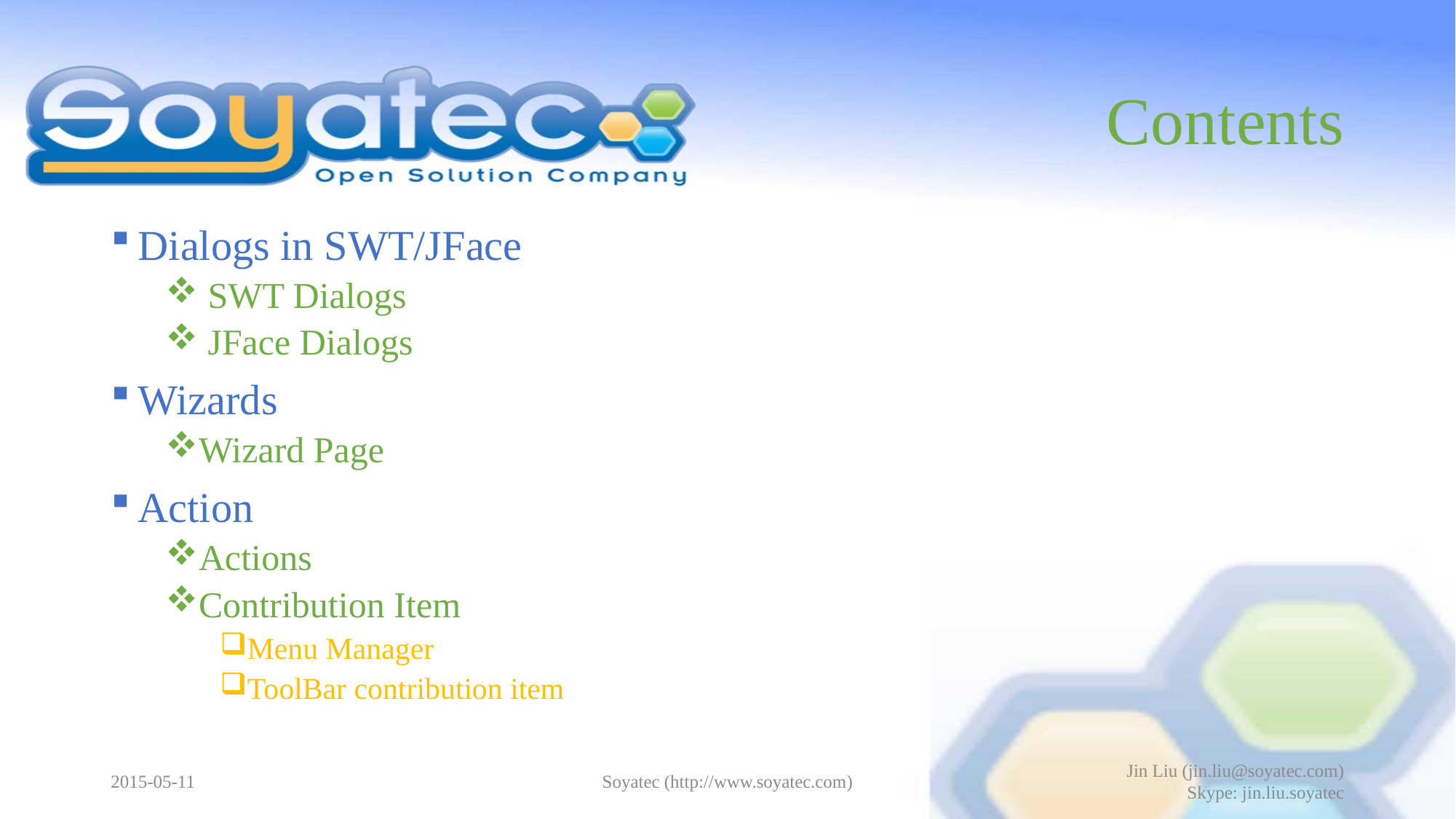

# Contents
Dialogs in SWT/JFace
 SWT Dialogs
 JFace Dialogs
Wizards
Wizard Page
Action
Actions
Contribution Item
Menu Manager
ToolBar contribution item

2015-05-11
Soyatec (http://www.soyatec.com)
Jin Liu (jin.liu@soyatec.com)
Skype: jin.liu.soyatec